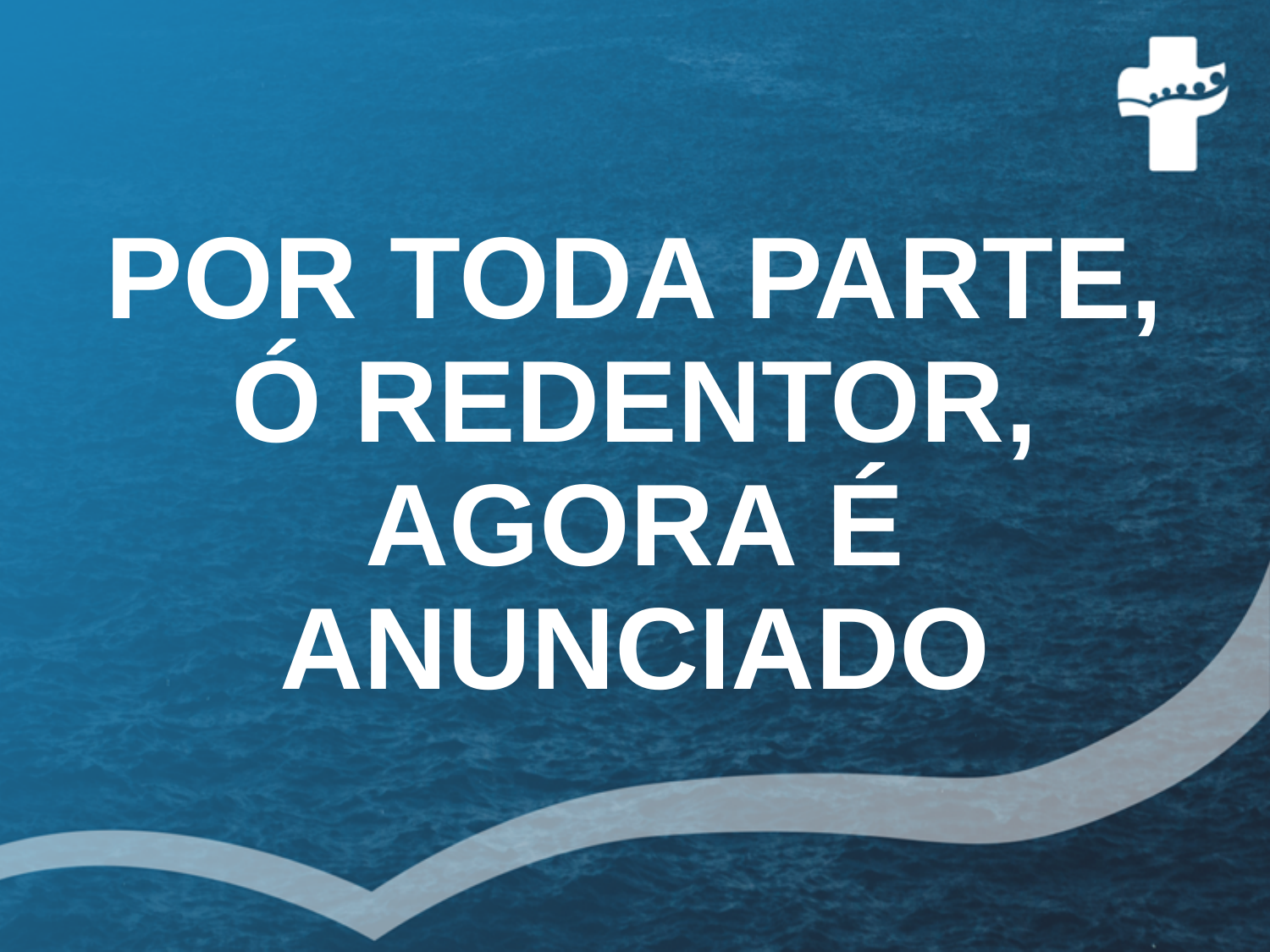

# POR TODA PARTE, Ó REDENTOR, AGORA É ANUNCIADO